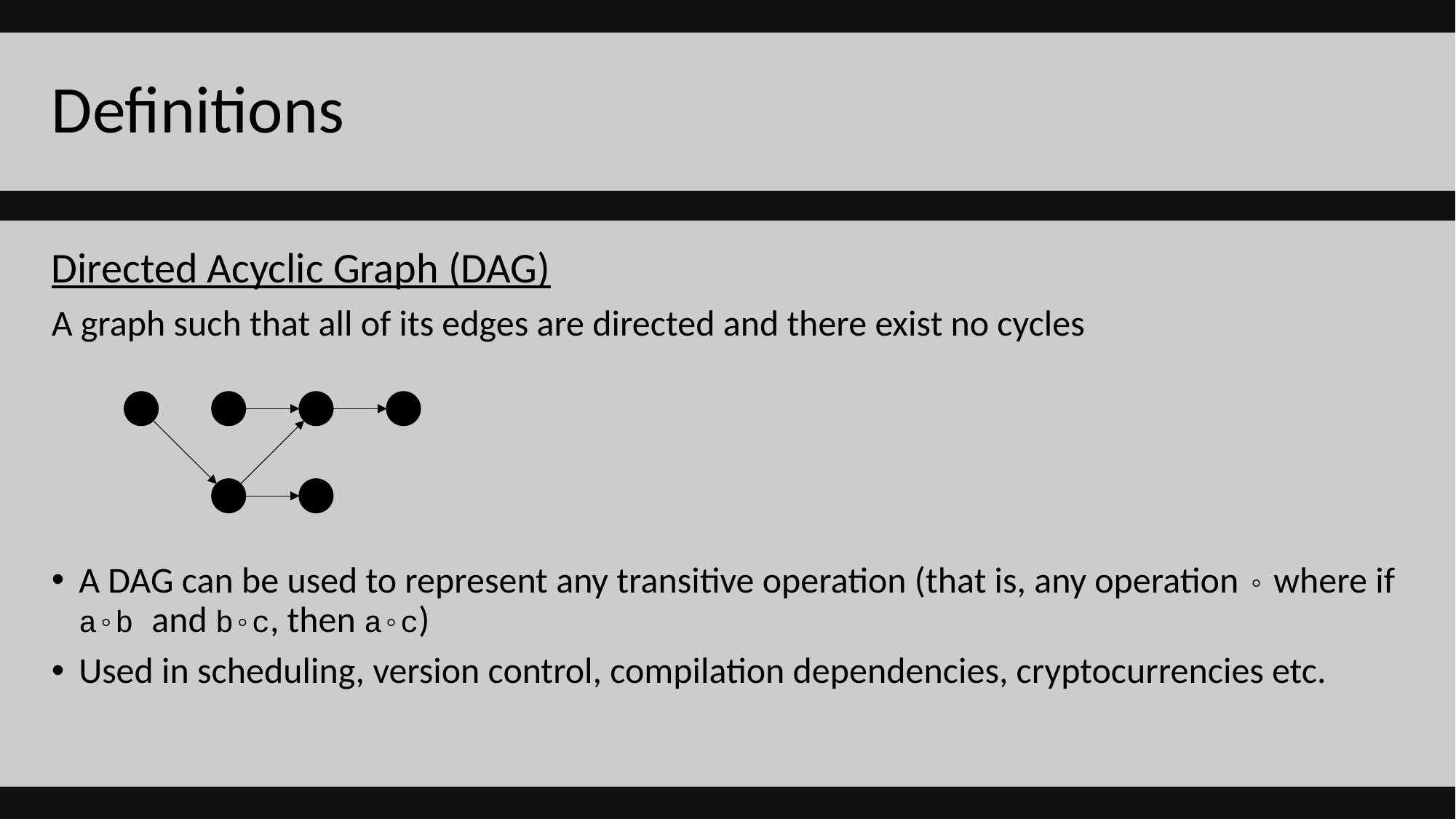

# Definitions
Directed Acyclic Graph (DAG)
A graph such that all of its edges are directed and there exist no cycles

A DAG can be used to represent any transitive operation (that is, any operation ◦ where if a◦b and b◦c, then a◦c)
Used in scheduling, version control, compilation dependencies, cryptocurrencies etc.